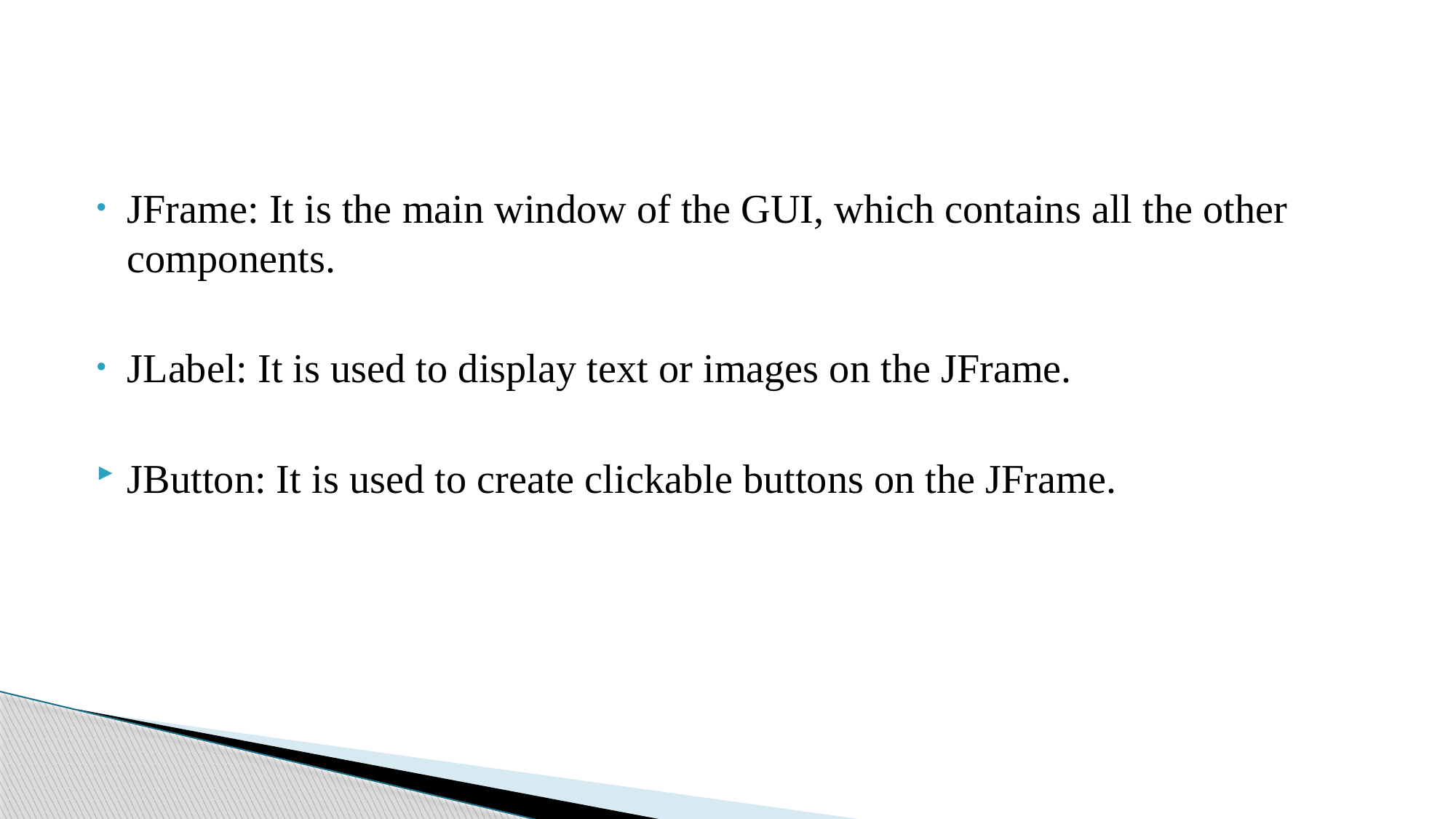

JFrame: It is the main window of the GUI, which contains all the other components.

JLabel: It is used to display text or images on the JFrame.

JButton: It is used to create clickable buttons on the JFrame.